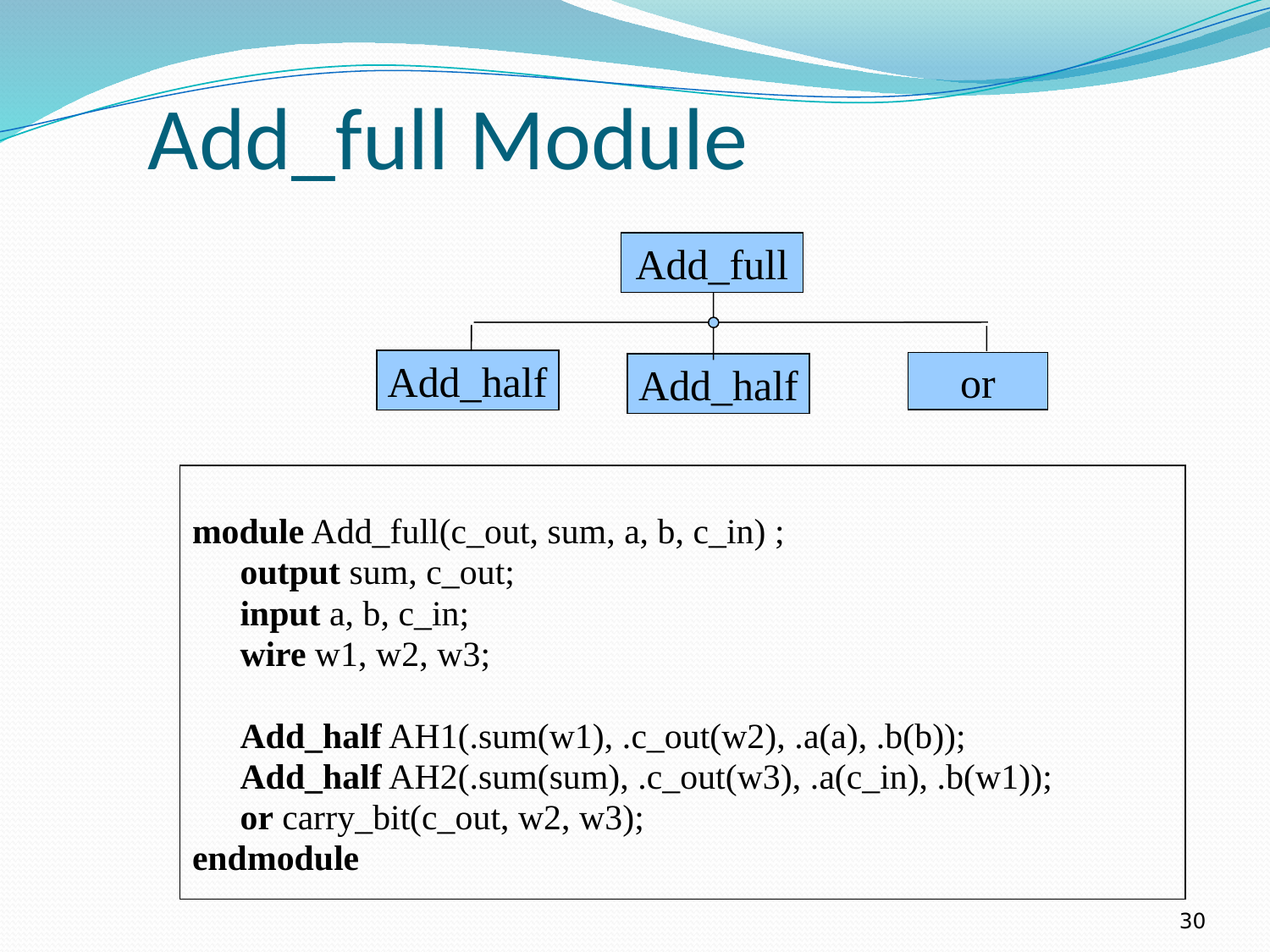

# Add_full Module
Add_full

Add_half
or
Add_half

module Add_full(c_out, sum, a, b, c_in) ;
	output sum, c_out;
	input a, b, c_in;
	wire w1, w2, w3;

	Add_half AH1(.sum(w1), .c_out(w2), .a(a), .b(b));
	Add_half AH2(.sum(sum), .c_out(w3), .a(c_in), .b(w1));
	or carry_bit(c_out, w2, w3);
endmodule
30